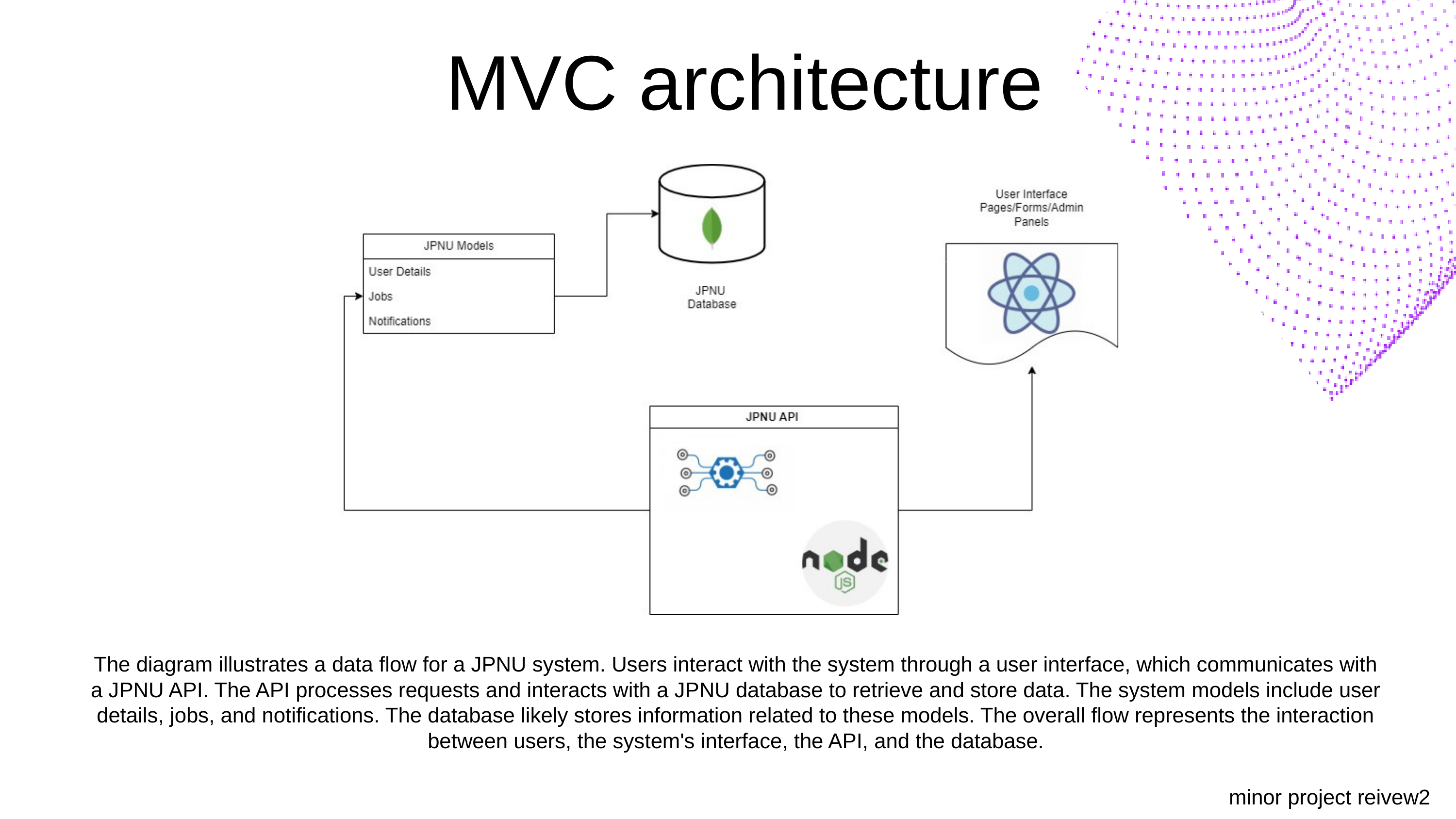

MVC architecture

The diagram illustrates a data flow for a JPNU system. Users interact with the system through a user interface, which communicates with a JPNU API. The API processes requests and interacts with a JPNU database to retrieve and store data. The system models include user details, jobs, and notifications. The database likely stores information related to these models. The overall flow represents the interaction between users, the system's interface, the API, and the database.
minor project reivew2